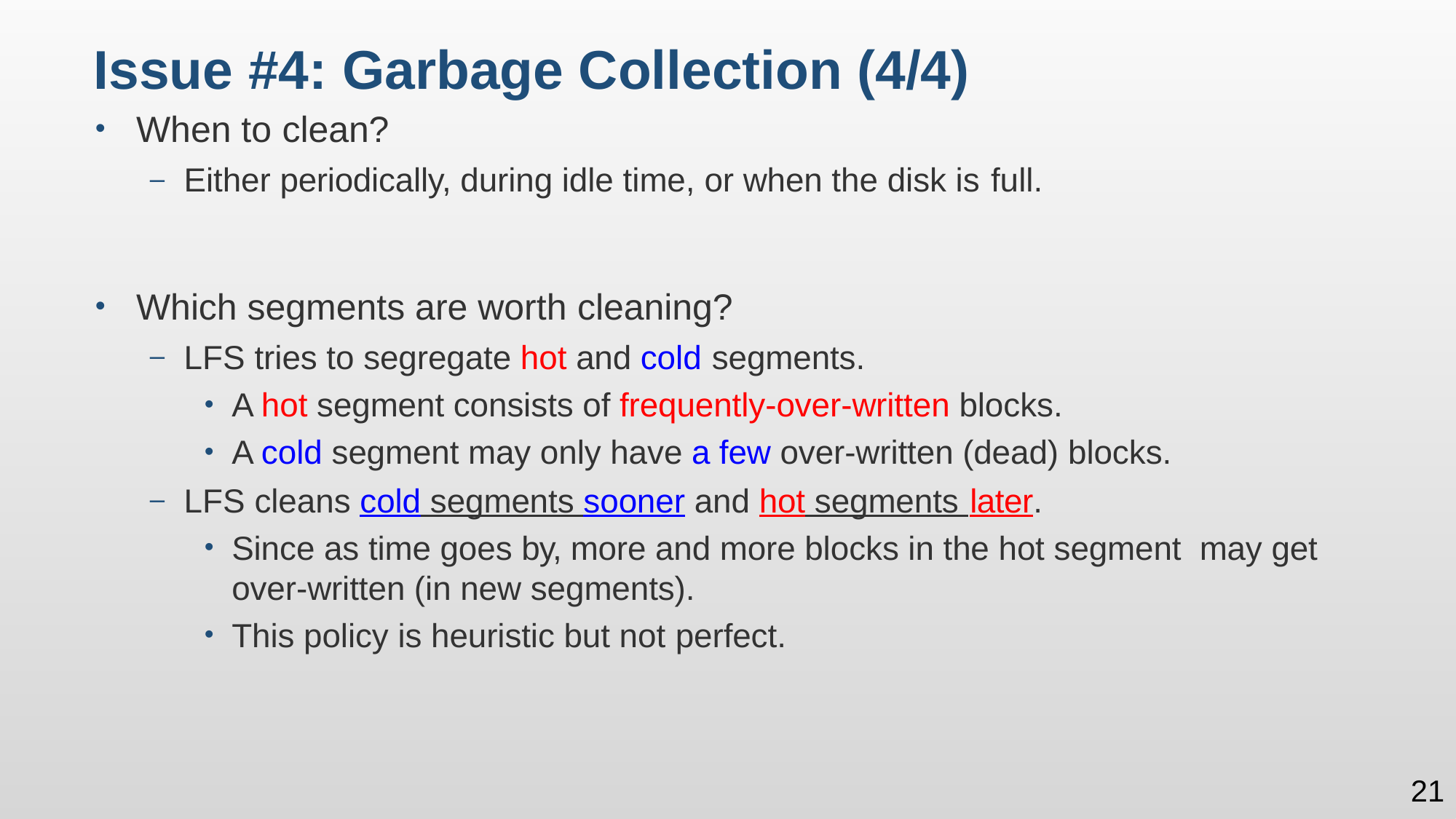

Issue #4: Garbage Collection (4/4)
When to clean?
Either periodically, during idle time, or when the disk is full.

Which segments are worth cleaning?
LFS tries to segregate hot and cold segments.
A hot segment consists of frequently-over-written blocks.
A cold segment may only have a few over-written (dead) blocks.
LFS cleans cold segments sooner and hot segments later.
Since as time goes by, more and more blocks in the hot segment  may get over-written (in new segments).
This policy is heuristic but not perfect.

21